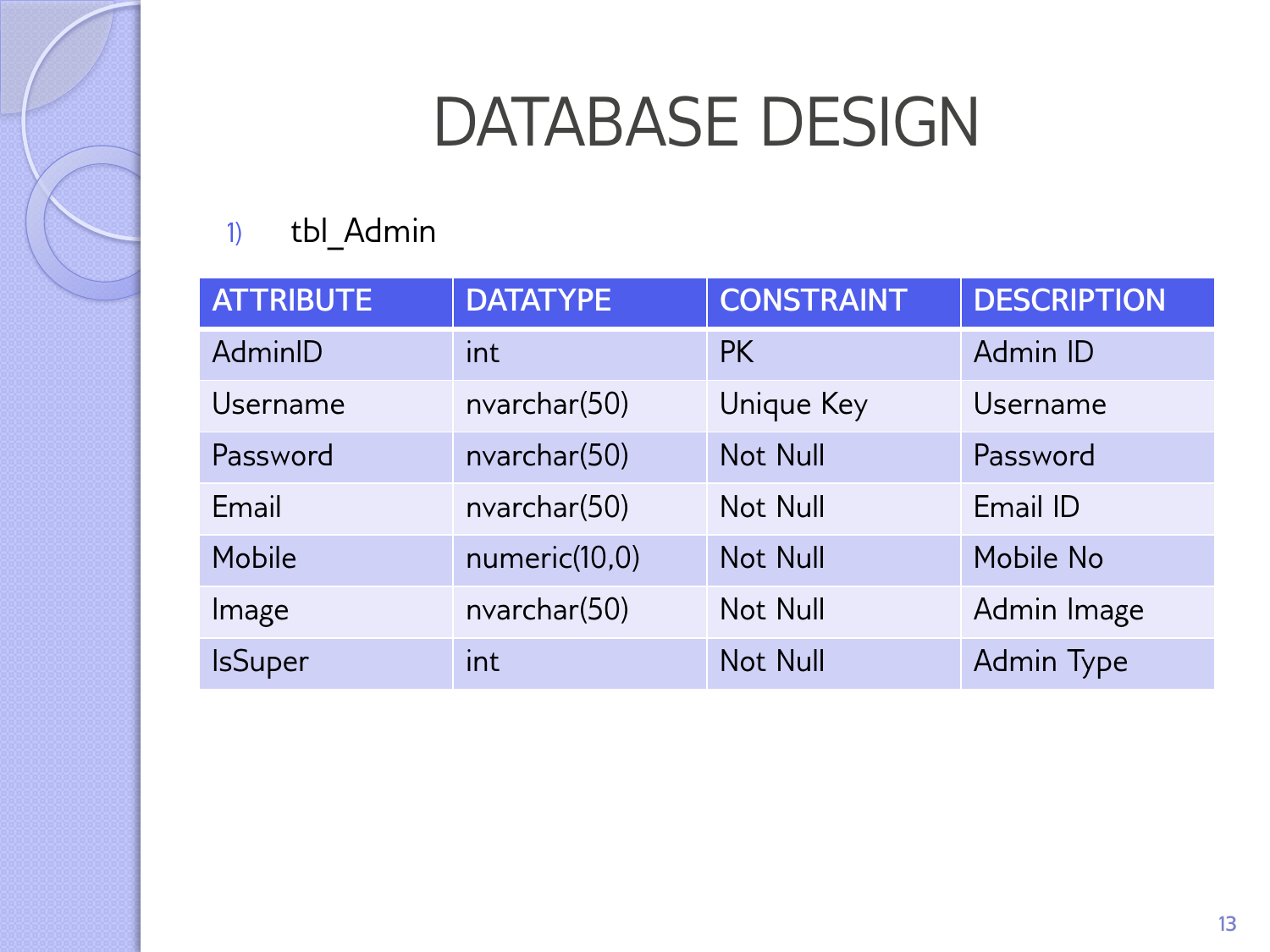

# DATABASE DESIGN
tbl_Admin

| ATTRIBUTE | DATATYPE | CONSTRAINT | DESCRIPTION |
| --- | --- | --- | --- |
| AdminID | int | PK | Admin ID |
| Username | nvarchar(50) | Unique Key | Username |
| Password | nvarchar(50) | Not Null | Password |
| Email | nvarchar(50) | Not Null | Email ID |
| Mobile | numeric(10,0) | Not Null | Mobile No |
| Image | nvarchar(50) | Not Null | Admin Image |
| IsSuper | int | Not Null | Admin Type |
13